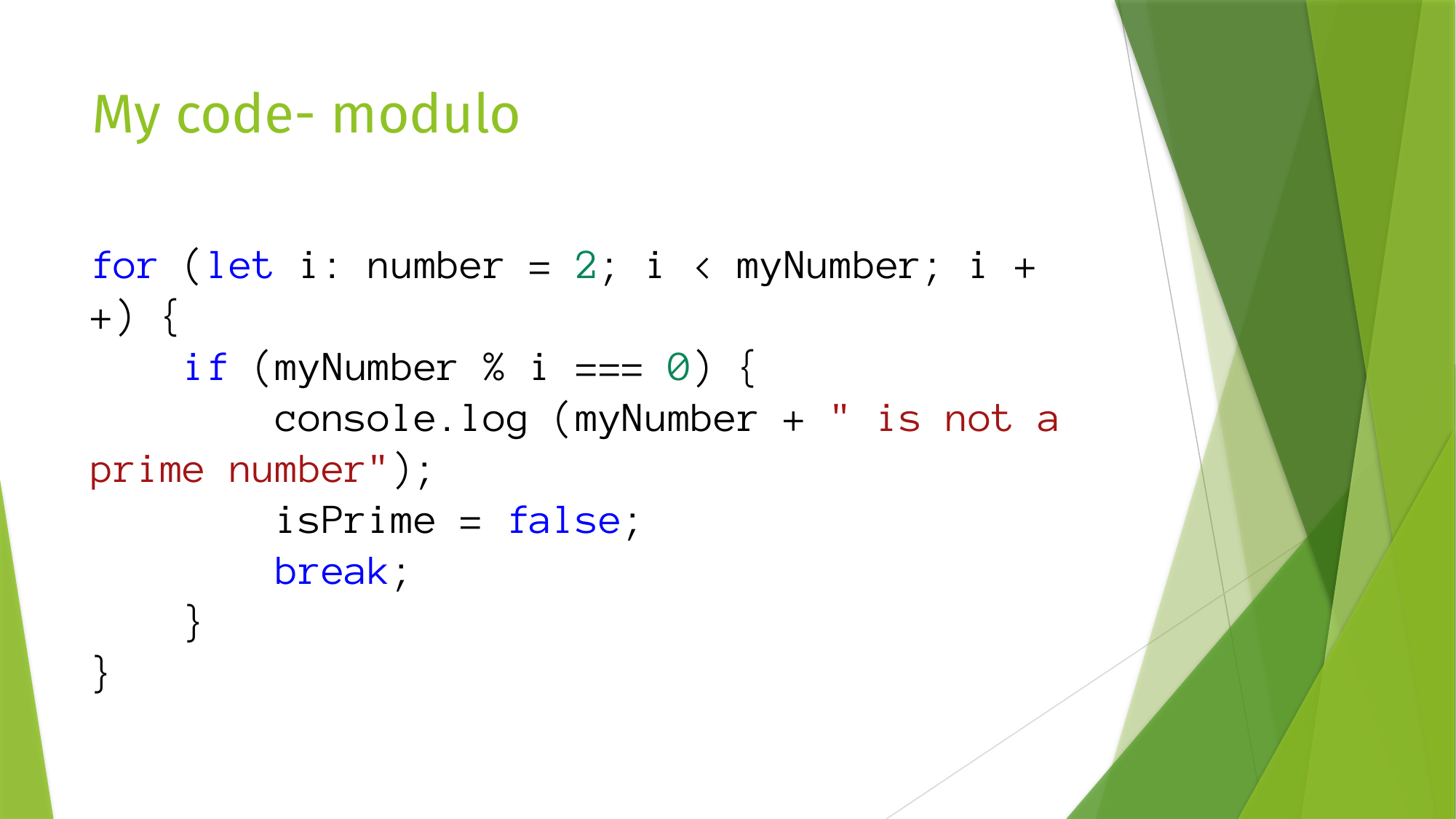

# My code- modulo
for (let i: number = 2; i < myNumber; i ++) {
    if (myNumber % i === 0) {
        console.log (myNumber + " is not a prime number");
        isPrime = false;
        break;
    }
}